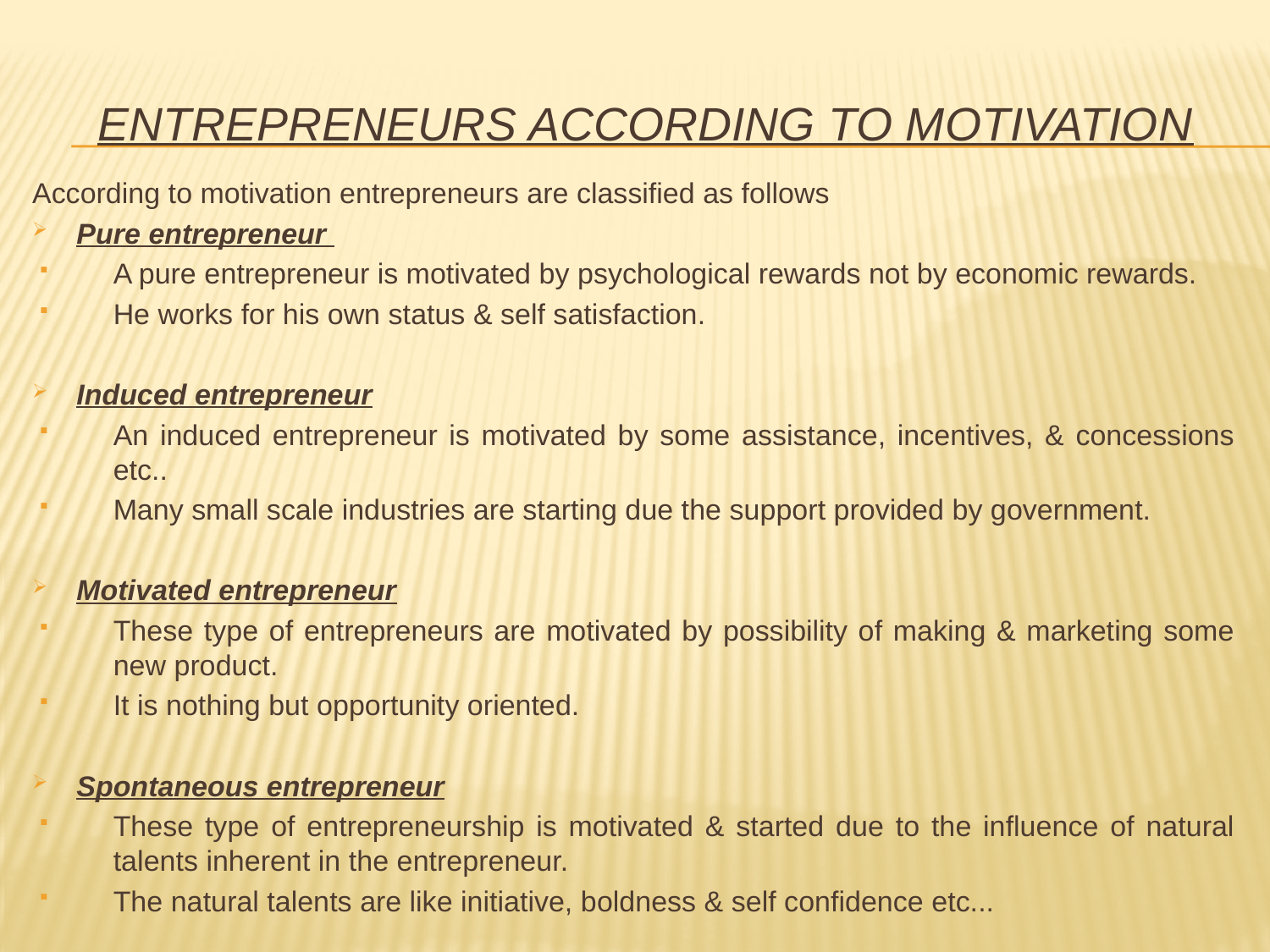

# Entrepreneurs according to motivation
According to motivation entrepreneurs are classified as follows
Pure entrepreneur
A pure entrepreneur is motivated by psychological rewards not by economic rewards.
He works for his own status & self satisfaction.

Induced entrepreneur
An induced entrepreneur is motivated by some assistance, incentives, & concessions etc..
Many small scale industries are starting due the support provided by government.

Motivated entrepreneur
These type of entrepreneurs are motivated by possibility of making & marketing some new product.
It is nothing but opportunity oriented.

Spontaneous entrepreneur
These type of entrepreneurship is motivated & started due to the influence of natural talents inherent in the entrepreneur.
The natural talents are like initiative, boldness & self confidence etc...